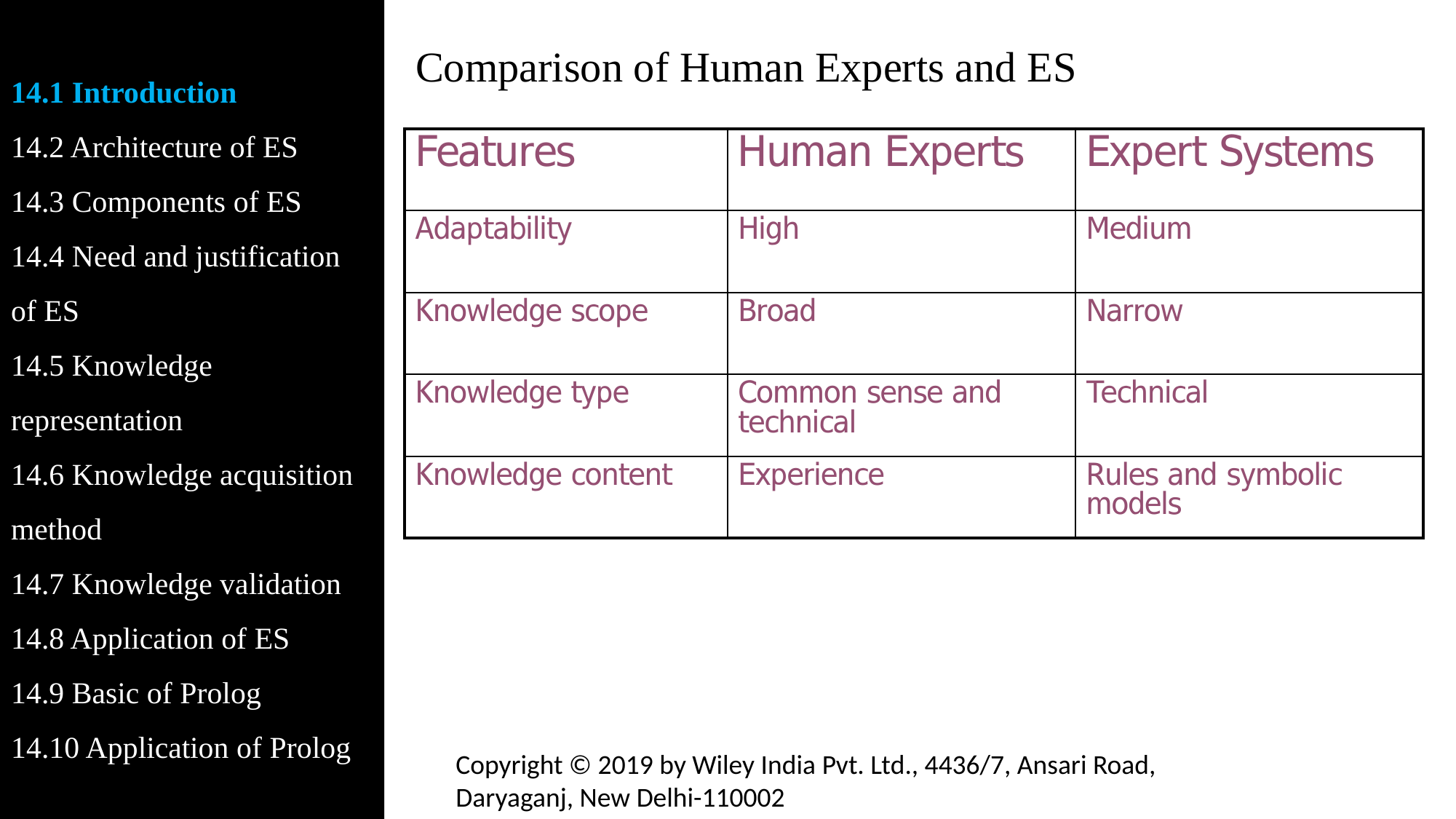

14.1 Introduction
14.2 Architecture of ES
14.3 Components of ES
14.4 Need and justification of ES
14.5 Knowledge representation
14.6 Knowledge acquisition method
14.7 Knowledge validation
14.8 Application of ES
14.9 Basic of Prolog
14.10 Application of Prolog
# Comparison of Human Experts and ES
| Features | Human Experts | Expert Systems |
| --- | --- | --- |
| Adaptability | High | Medium |
| Knowledge scope | Broad | Narrow |
| Knowledge type | Common sense and technical | Technical |
| Knowledge content | Experience | Rules and symbolic models |
Copyright © 2019 by Wiley India Pvt. Ltd., 4436/7, Ansari Road, Daryaganj, New Delhi-110002